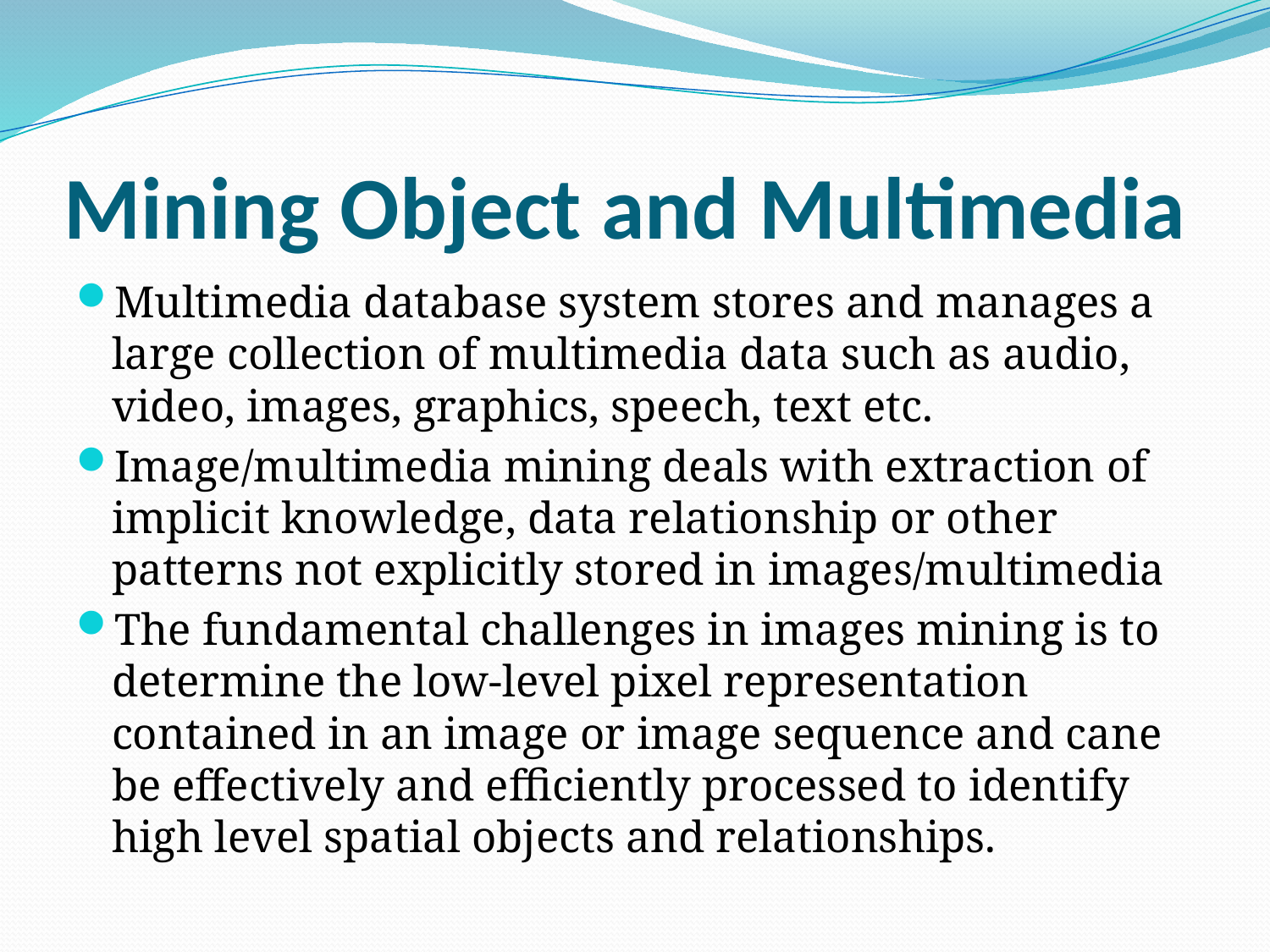

# Mining Object and Multimedia
Multimedia database system stores and manages a large collection of multimedia data such as audio, video, images, graphics, speech, text etc.
Image/multimedia mining deals with extraction of implicit knowledge, data relationship or other patterns not explicitly stored in images/multimedia
The fundamental challenges in images mining is to determine the low-level pixel representation contained in an image or image sequence and cane be effectively and efficiently processed to identify high level spatial objects and relationships.